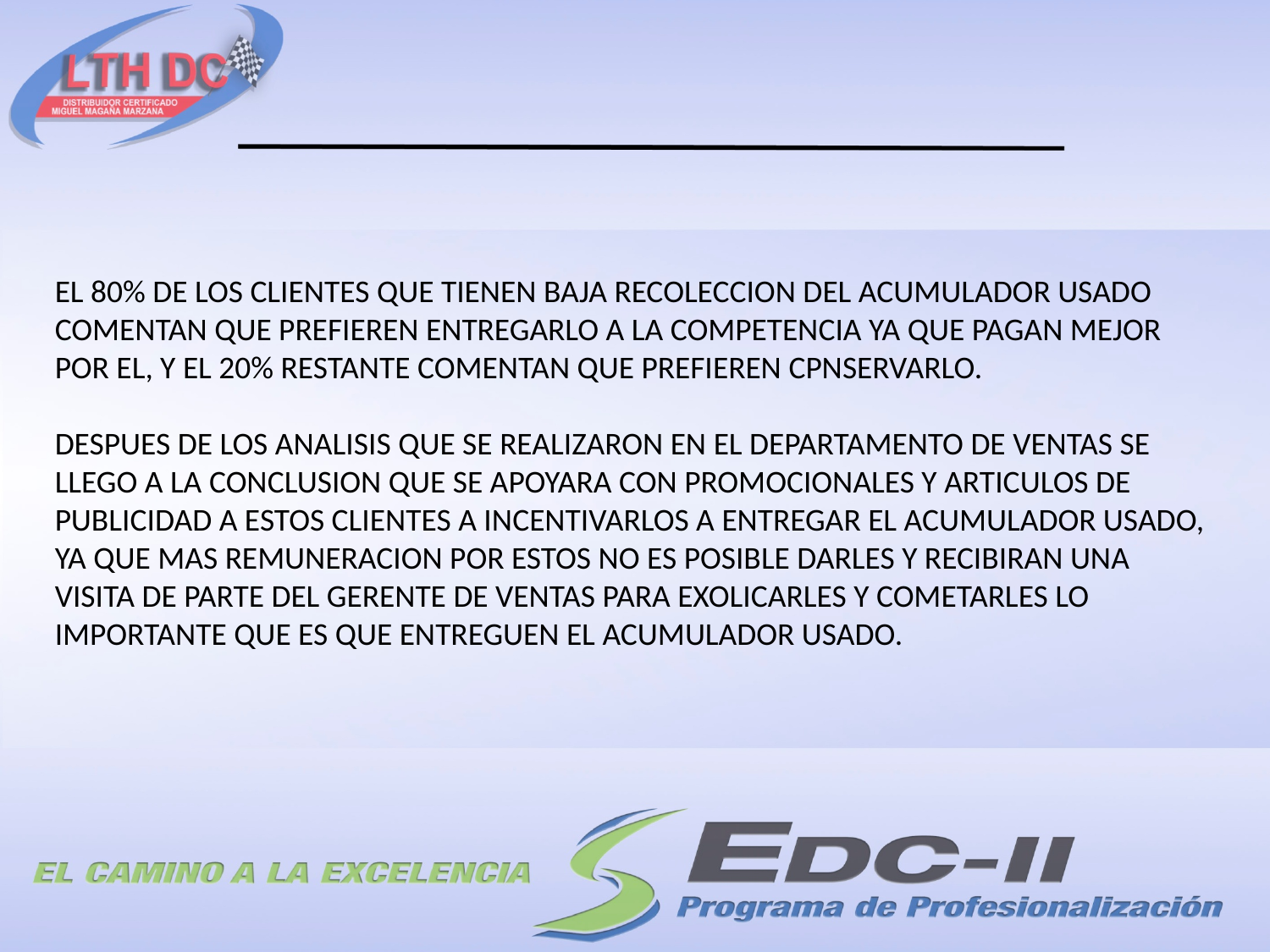

EL 80% DE LOS CLIENTES QUE TIENEN BAJA RECOLECCION DEL ACUMULADOR USADO COMENTAN QUE PREFIEREN ENTREGARLO A LA COMPETENCIA YA QUE PAGAN MEJOR POR EL, Y EL 20% RESTANTE COMENTAN QUE PREFIEREN CPNSERVARLO.

DESPUES DE LOS ANALISIS QUE SE REALIZARON EN EL DEPARTAMENTO DE VENTAS SE LLEGO A LA CONCLUSION QUE SE APOYARA CON PROMOCIONALES Y ARTICULOS DE PUBLICIDAD A ESTOS CLIENTES A INCENTIVARLOS A ENTREGAR EL ACUMULADOR USADO, YA QUE MAS REMUNERACION POR ESTOS NO ES POSIBLE DARLES Y RECIBIRAN UNA VISITA DE PARTE DEL GERENTE DE VENTAS PARA EXOLICARLES Y COMETARLES LO IMPORTANTE QUE ES QUE ENTREGUEN EL ACUMULADOR USADO.